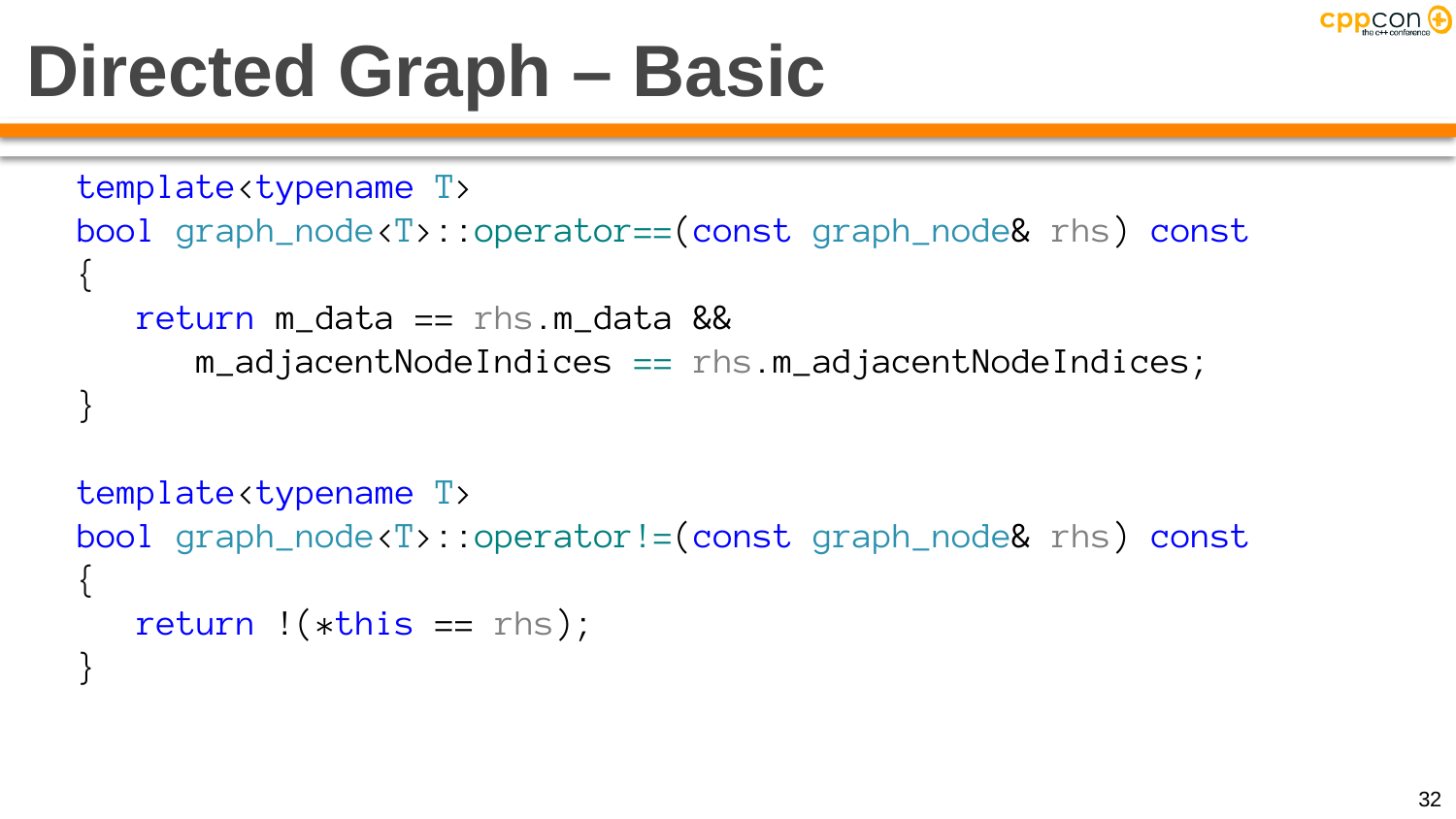

# Directed Graph – Basic
template<typename T>
bool graph_node<T>::operator==(const graph_node& rhs) const
{
   return m_data == rhs.m_data &&
      m_adjacentNodeIndices == rhs.m_adjacentNodeIndices;
}

template<typename T>
bool graph_node<T>::operator!=(const graph_node& rhs) const
{
   return !(*this == rhs);
}